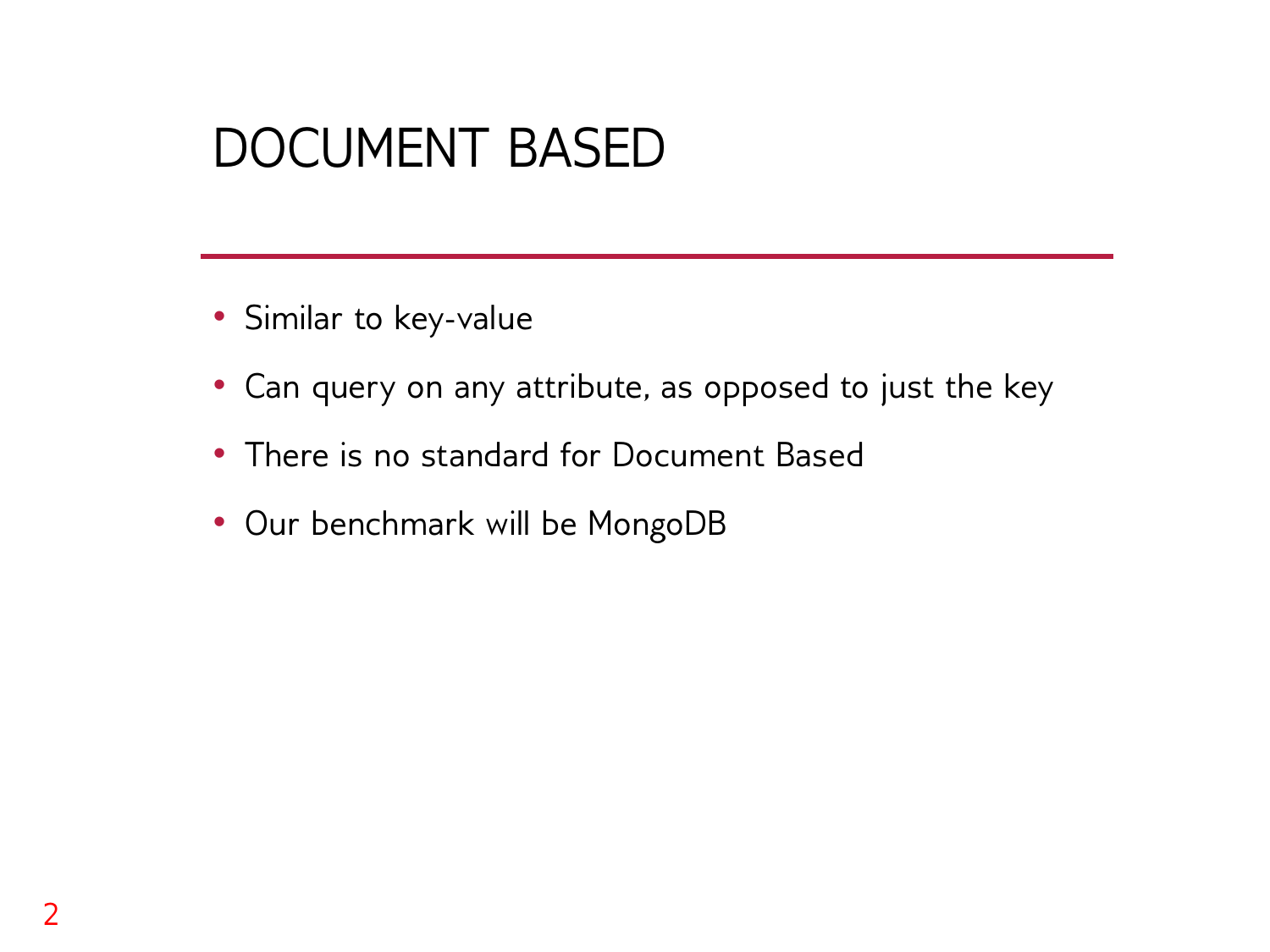

# Document Based
Similar to key-value
Can query on any attribute, as opposed to just the key
There is no standard for Document Based
Our benchmark will be MongoDB